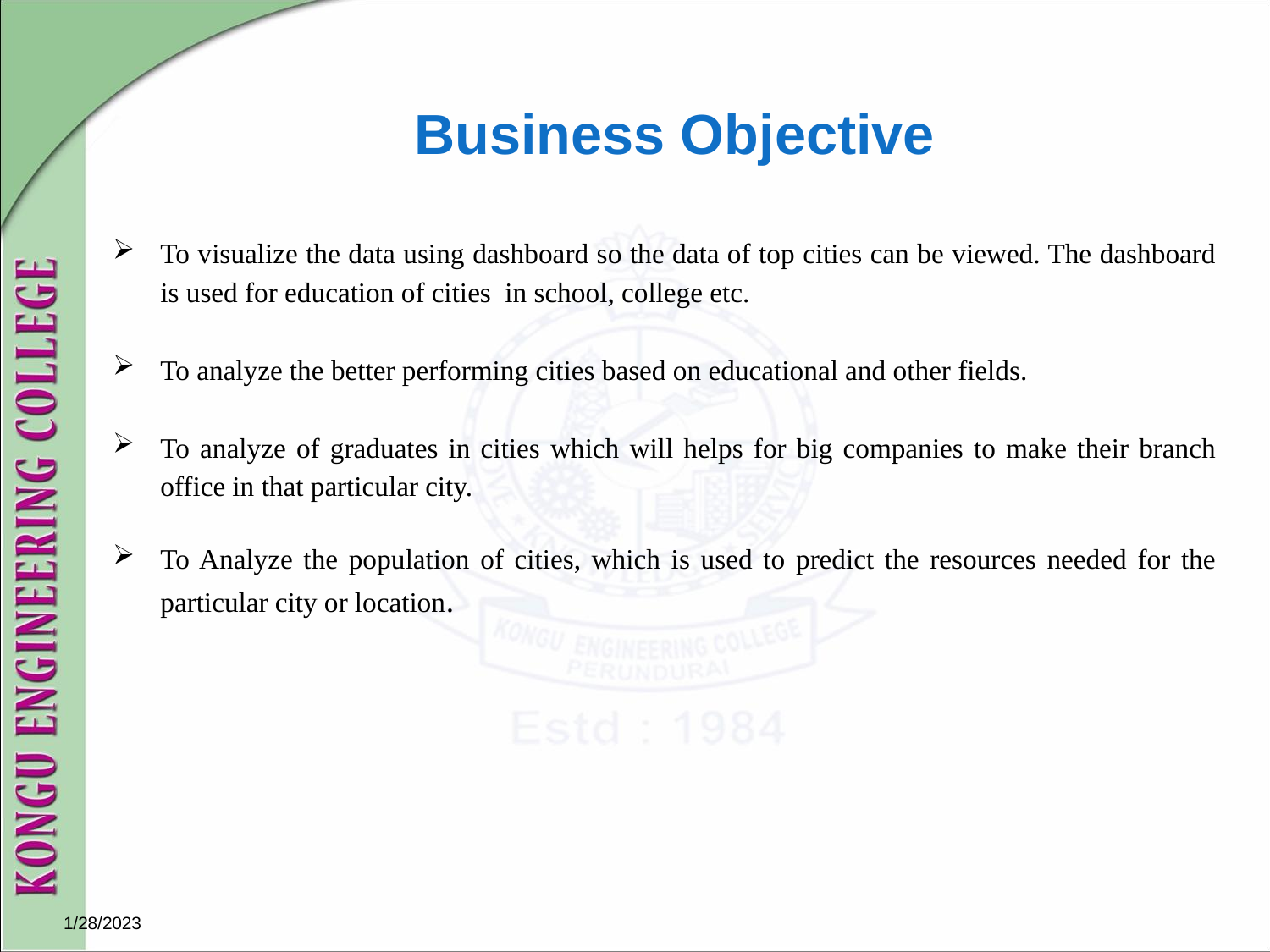

# Business Objective

To visualize the data using dashboard so the data of top cities can be viewed. The dashboard is used for education of cities  in school, college etc.

To analyze the better performing cities based on educational and other fields.

To analyze of graduates in cities which will helps for big companies to make their branch office in that particular city.

To Analyze the population of cities, which is used to predict the resources needed for the particular city or location.

1/28/2023